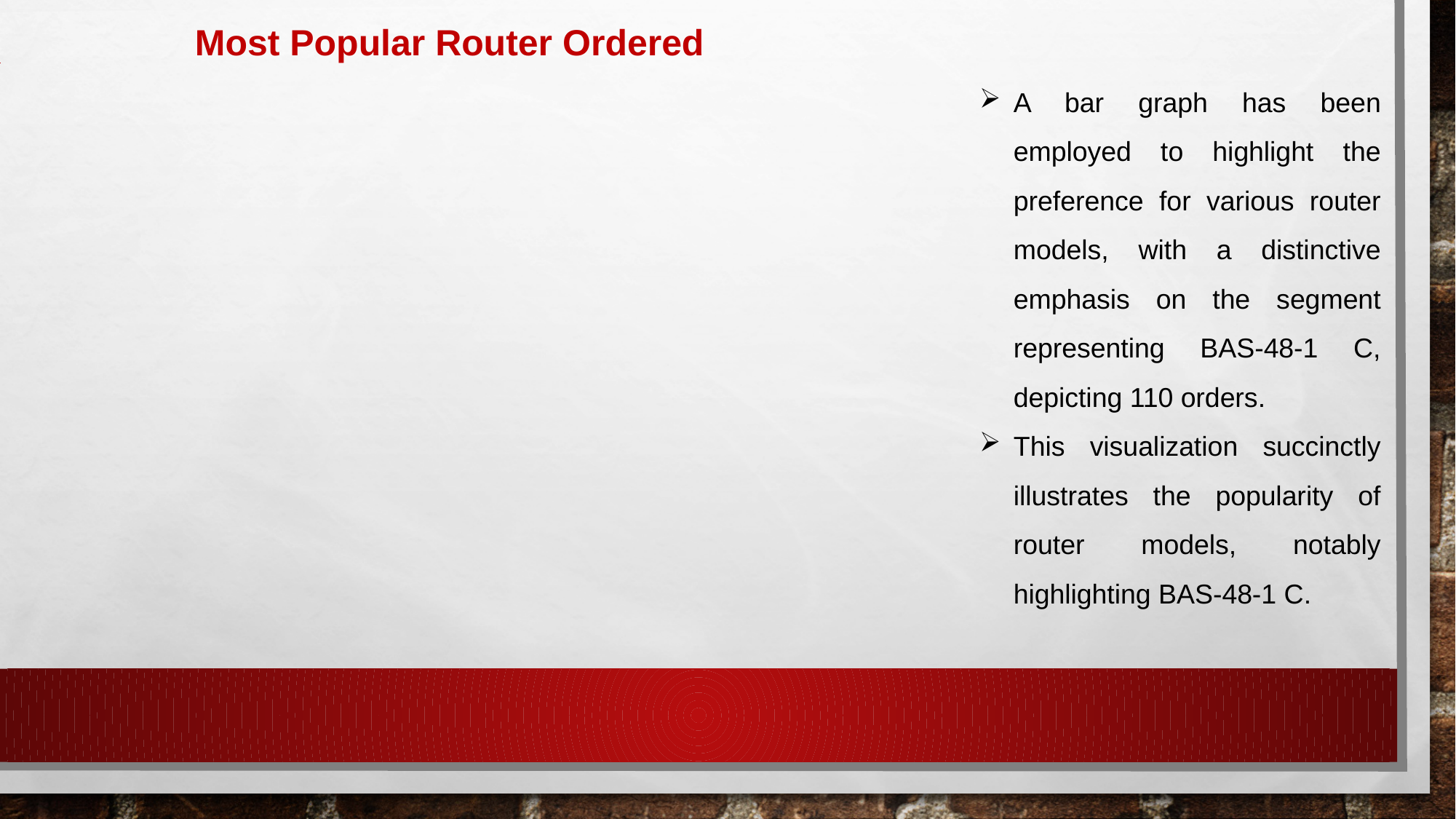

Most Popular Router Ordered

### Chart: Router Ordered

| Category |
|---|
A bar graph has been employed to highlight the preference for various router models, with a distinctive emphasis on the segment representing BAS-48-1 C, depicting 110 orders.
This visualization succinctly illustrates the popularity of router models, notably highlighting BAS-48-1 C.